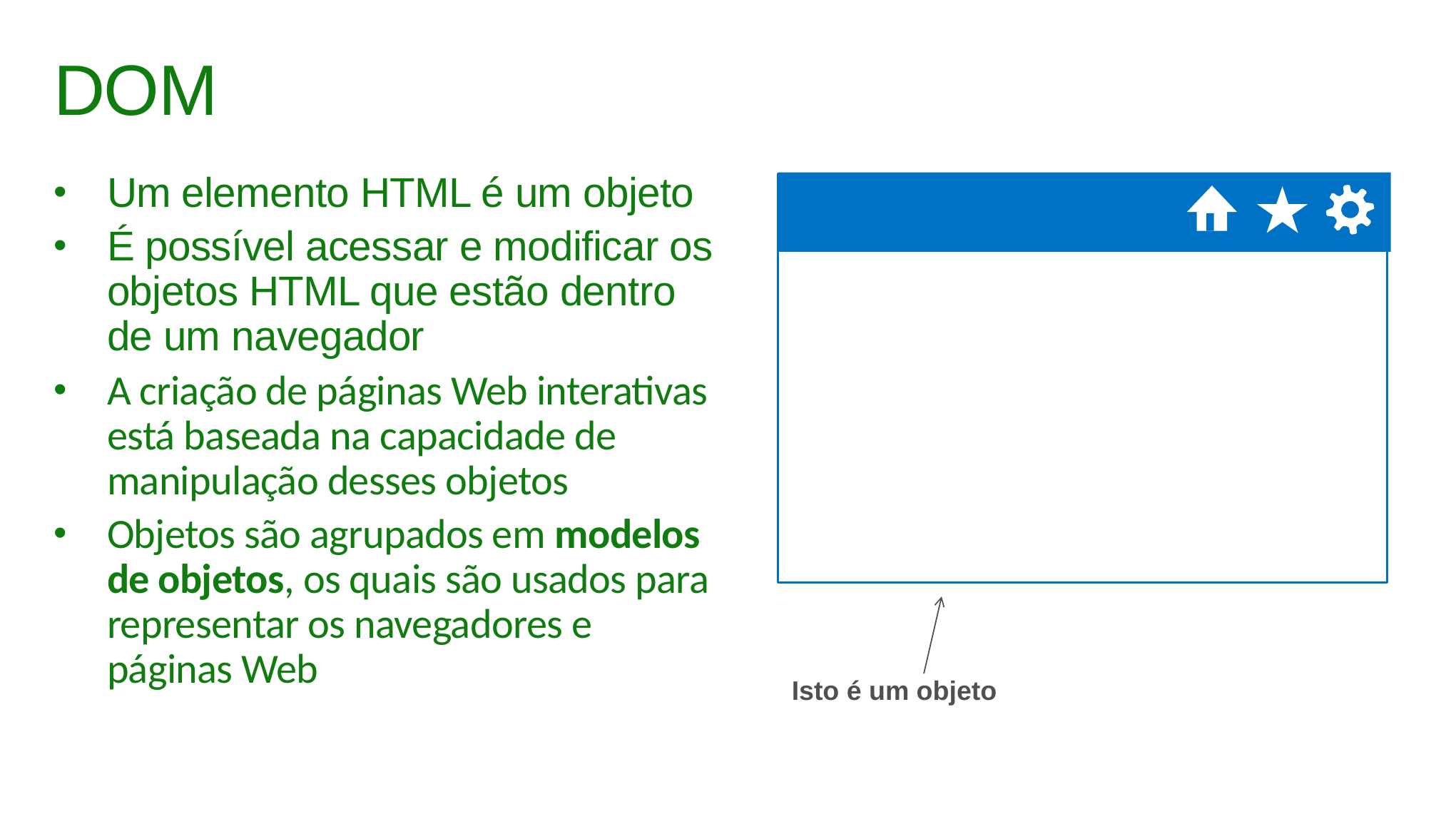

# DOM
Um elemento HTML é um objeto
É possível acessar e modificar os objetos HTML que estão dentro de um navegador
A criação de páginas Web interativas está baseada na capacidade de manipulação desses objetos
Objetos são agrupados em modelos de objetos, os quais são usados para representar os navegadores e páginas Web

Isto é um objeto